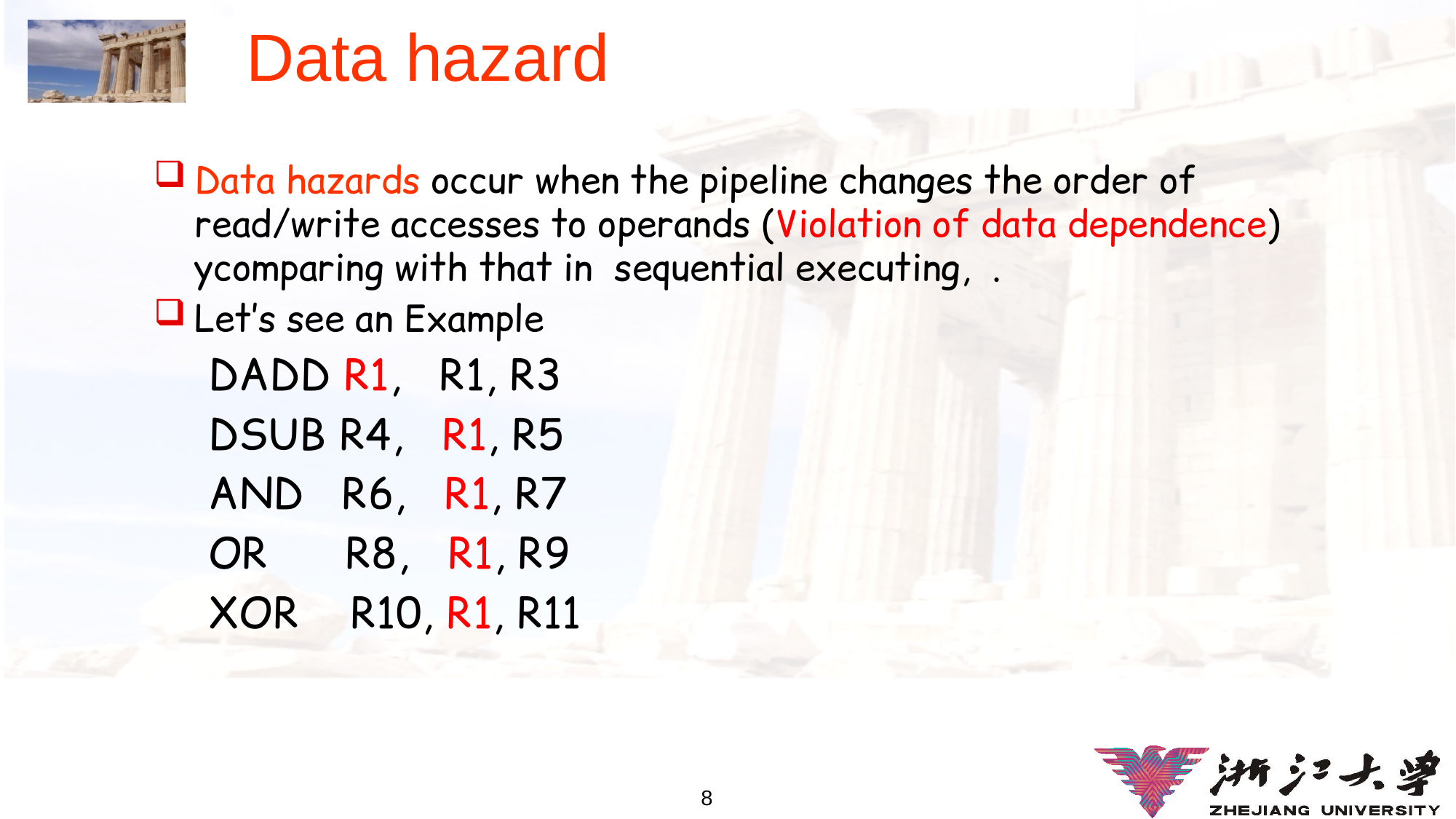

# Data hazard
Data hazards occur when the pipeline changes the order of read/write accesses to operands (Violation of data dependence) ycomparing with that in  sequential executing,  .
Let’s see an Example
DADD R1,   R1, R3
DSUB R4,   R1, R5
AND   R6,   R1, R7
OR      R8,   R1, R9
XOR    R10, R1, R11